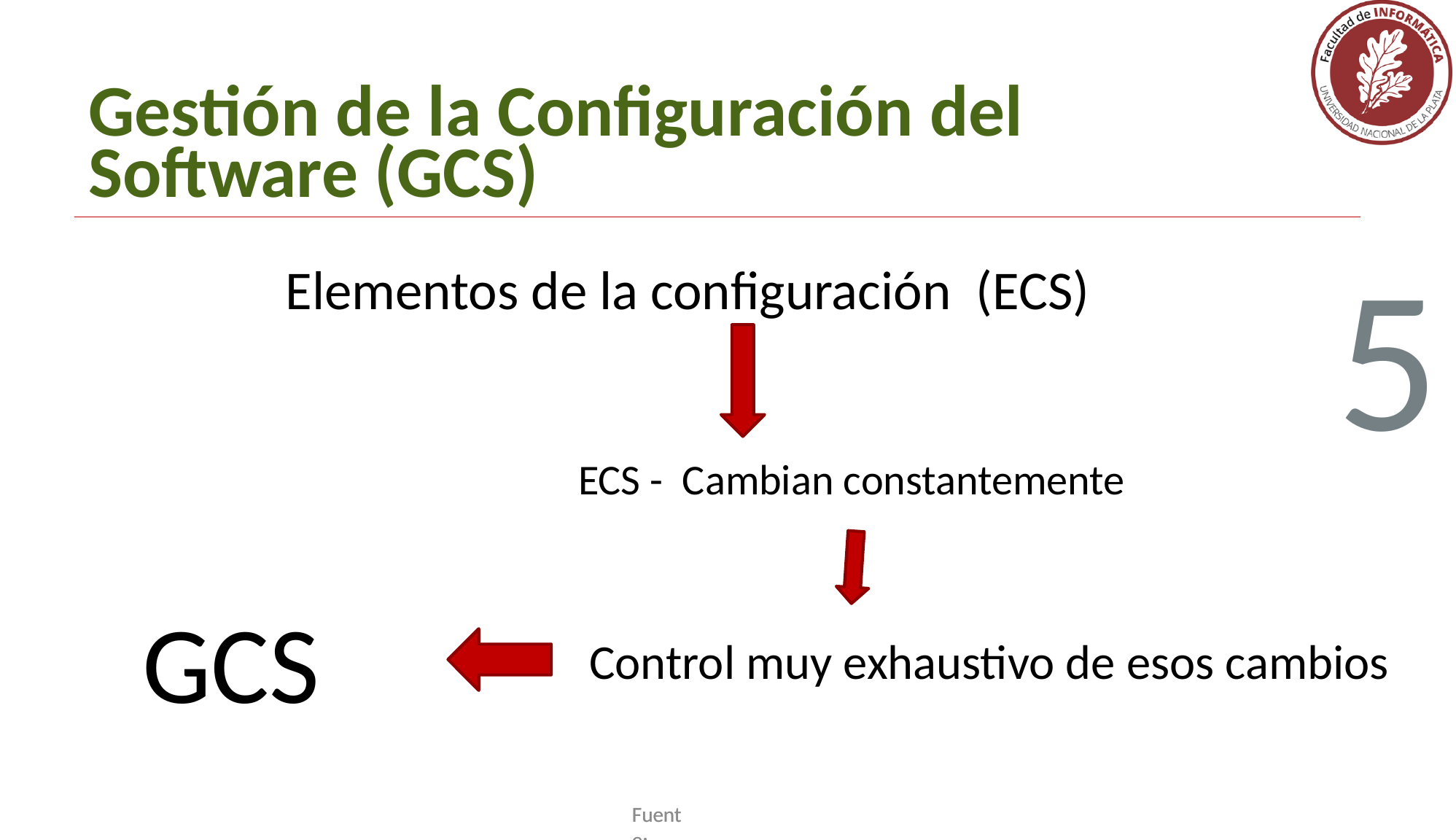

Gestión de la Configuración del Software (GCS)
Elementos de la configuración  (ECS)

5

ECS -  Cambian constantemente

GCS
Control muy exhaustivo de esos cambios